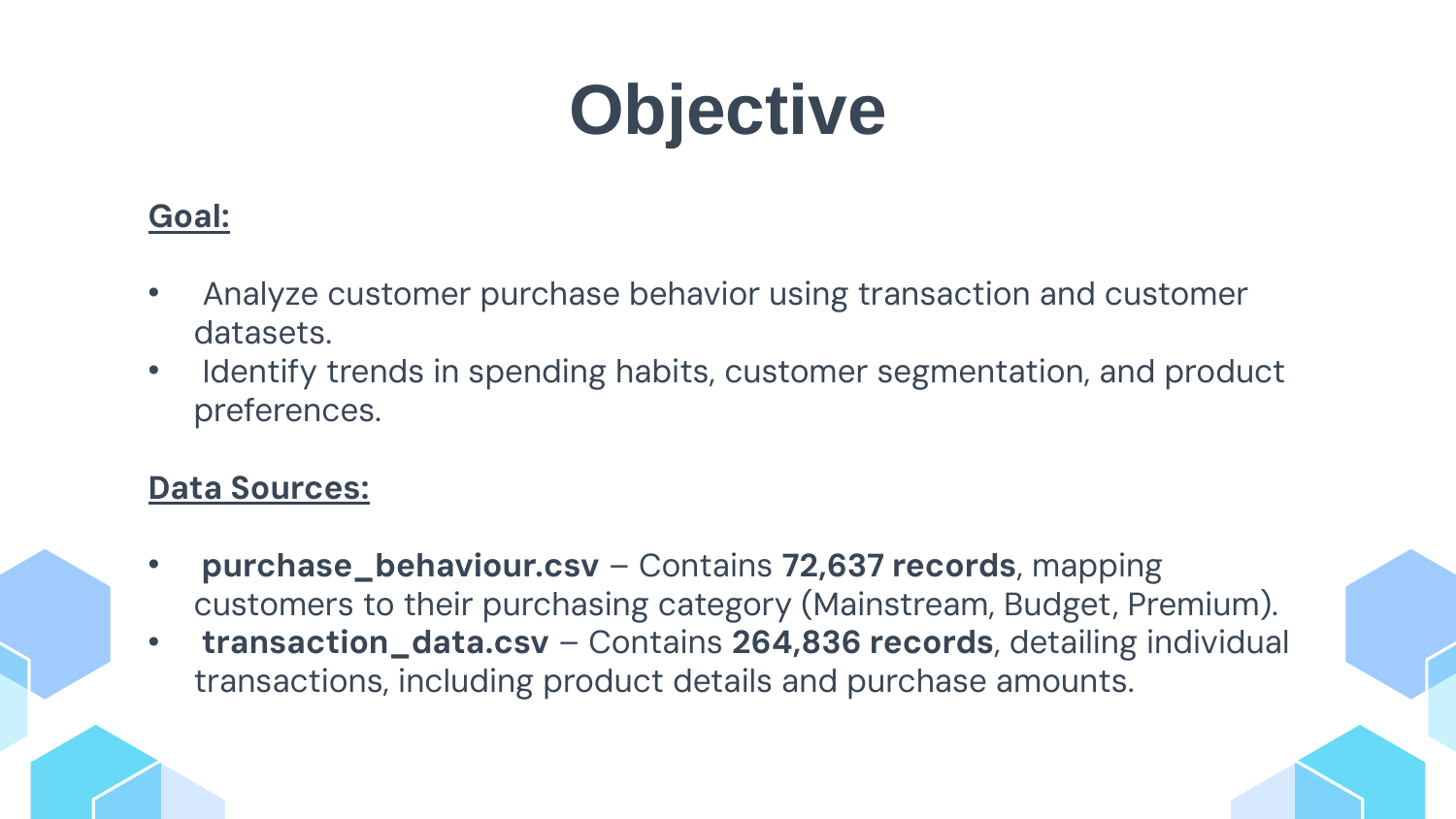

# Objective
Goal:

 Analyze customer purchase behavior using transaction and customer datasets.
 Identify trends in spending habits, customer segmentation, and product preferences.

Data Sources:

 purchase_behaviour.csv – Contains 72,637 records, mapping customers to their purchasing category (Mainstream, Budget, Premium).
 transaction_data.csv – Contains 264,836 records, detailing individual transactions, including product details and purchase amounts.